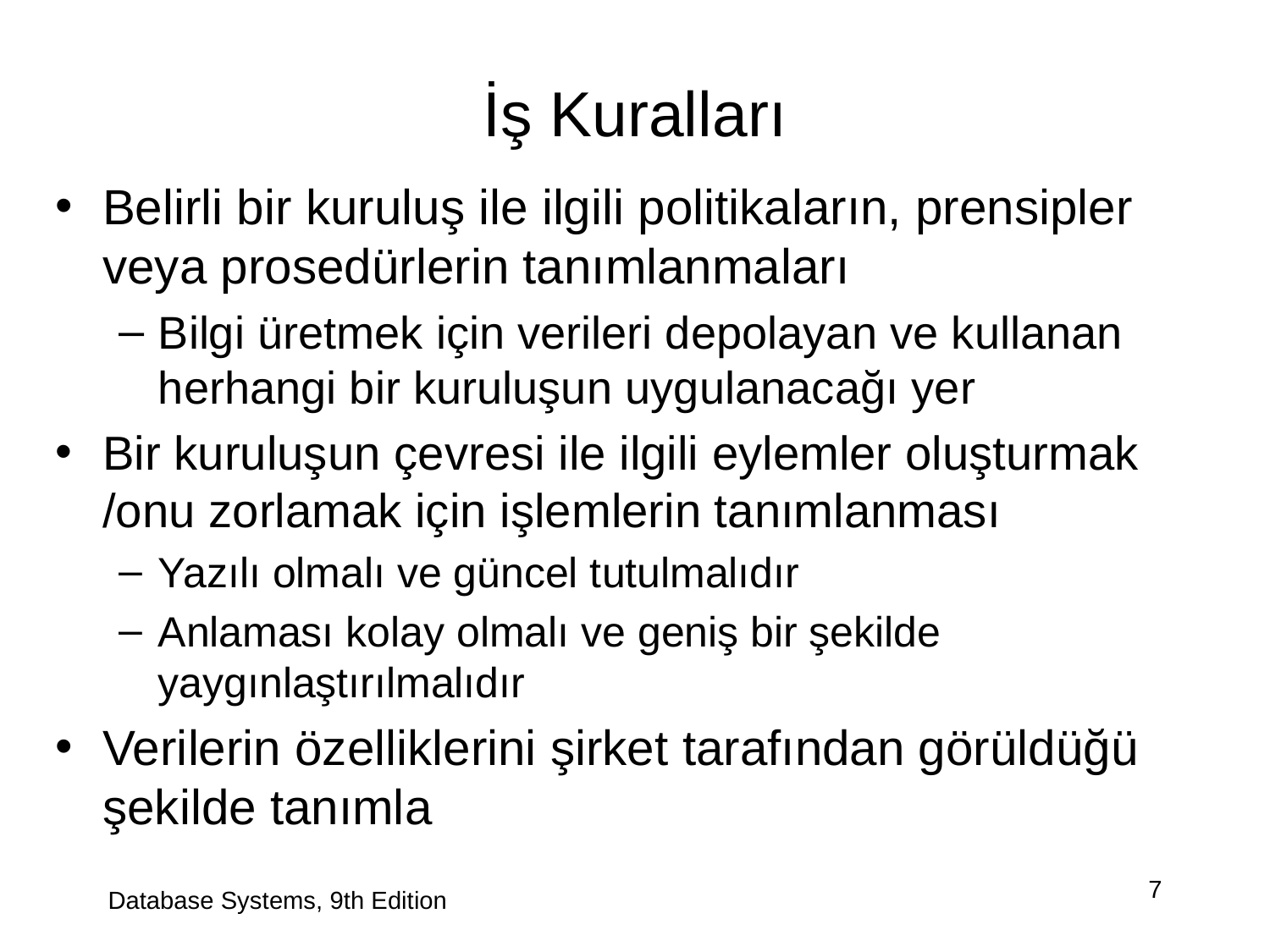

# İş Kuralları
Belirli bir kuruluş ile ilgili politikaların, prensipler veya prosedürlerin tanımlanmaları
Bilgi üretmek için verileri depolayan ve kullanan herhangi bir kuruluşun uygulanacağı yer
Bir kuruluşun çevresi ile ilgili eylemler oluşturmak /onu zorlamak için işlemlerin tanımlanması
Yazılı olmalı ve güncel tutulmalıdır
Anlaması kolay olmalı ve geniş bir şekilde yaygınlaştırılmalıdır
Verilerin özelliklerini şirket tarafından görüldüğü şekilde tanımla
Database Systems, 9th Edition